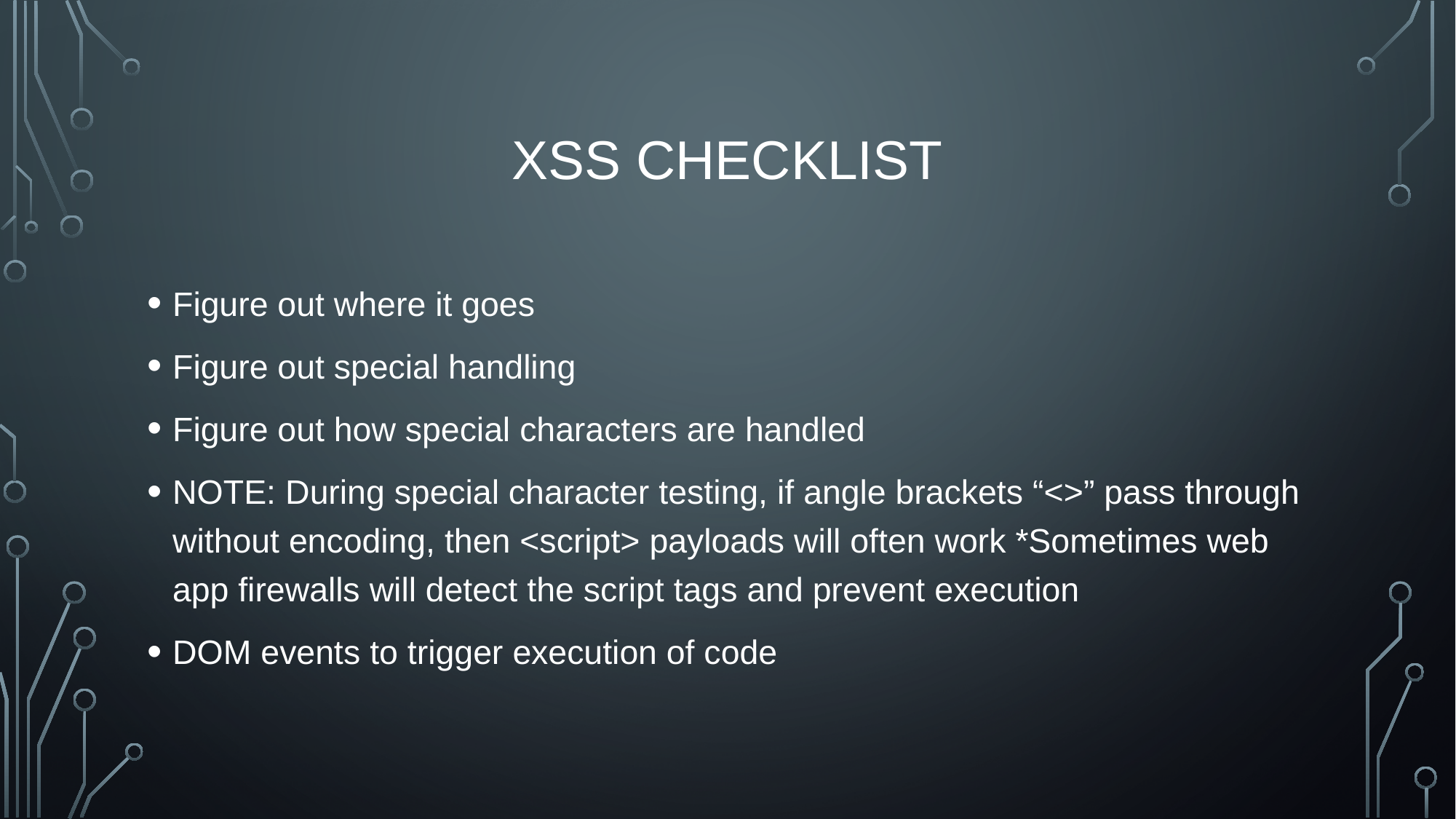

# XSS Checklist
Figure out where it goes
Figure out special handling
Figure out how special characters are handled
NOTE: During special character testing, if angle brackets “<>” pass through without encoding, then <script> payloads will often work *Sometimes web app firewalls will detect the script tags and prevent execution
DOM events to trigger execution of code